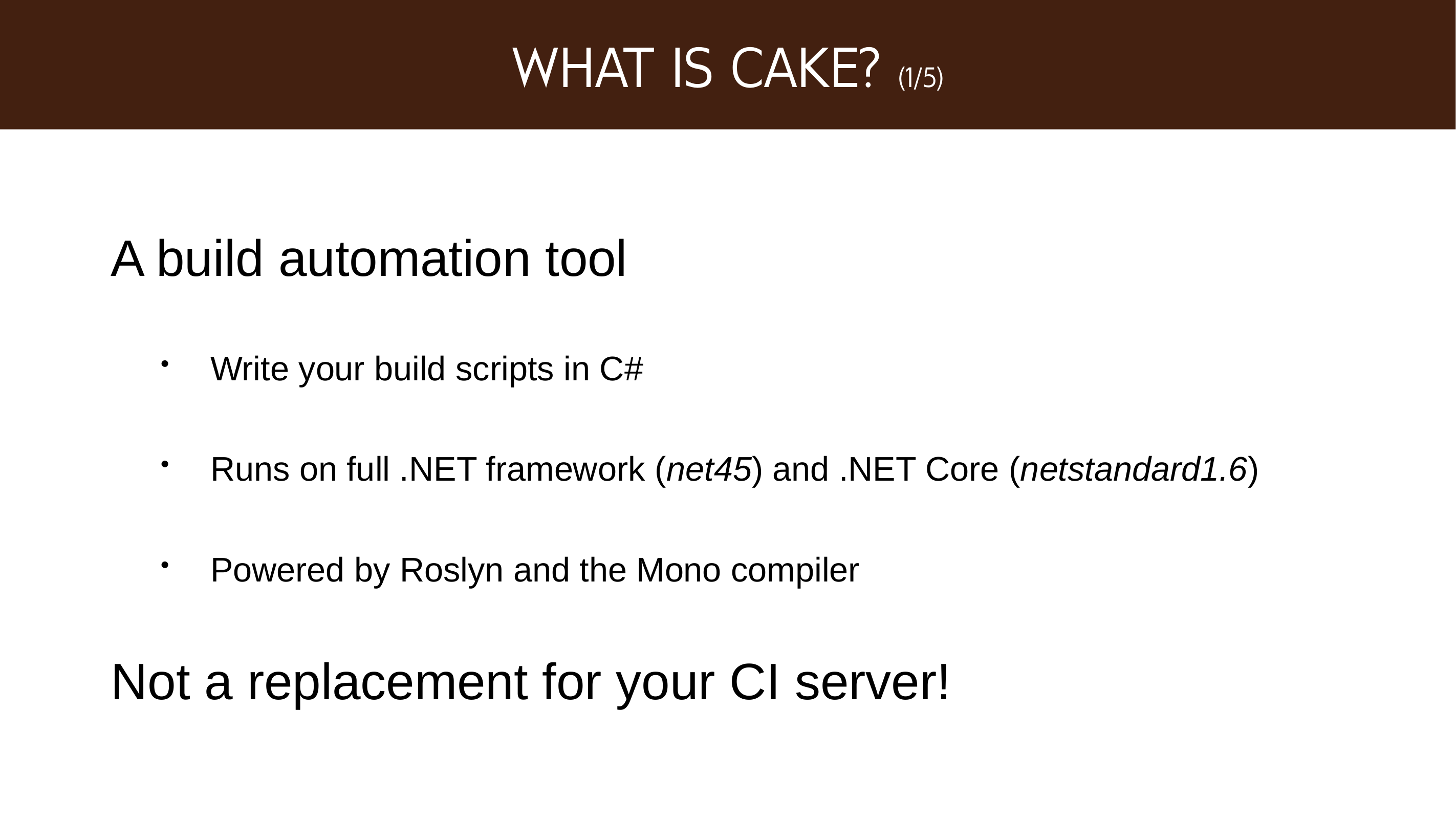

# What is Cake? (1/5)
A build automation tool
Write your build scripts in C#
Runs on full .NET framework (net45) and .NET Core (netstandard1.6)
Powered by Roslyn and the Mono compiler
Not a replacement for your CI server!